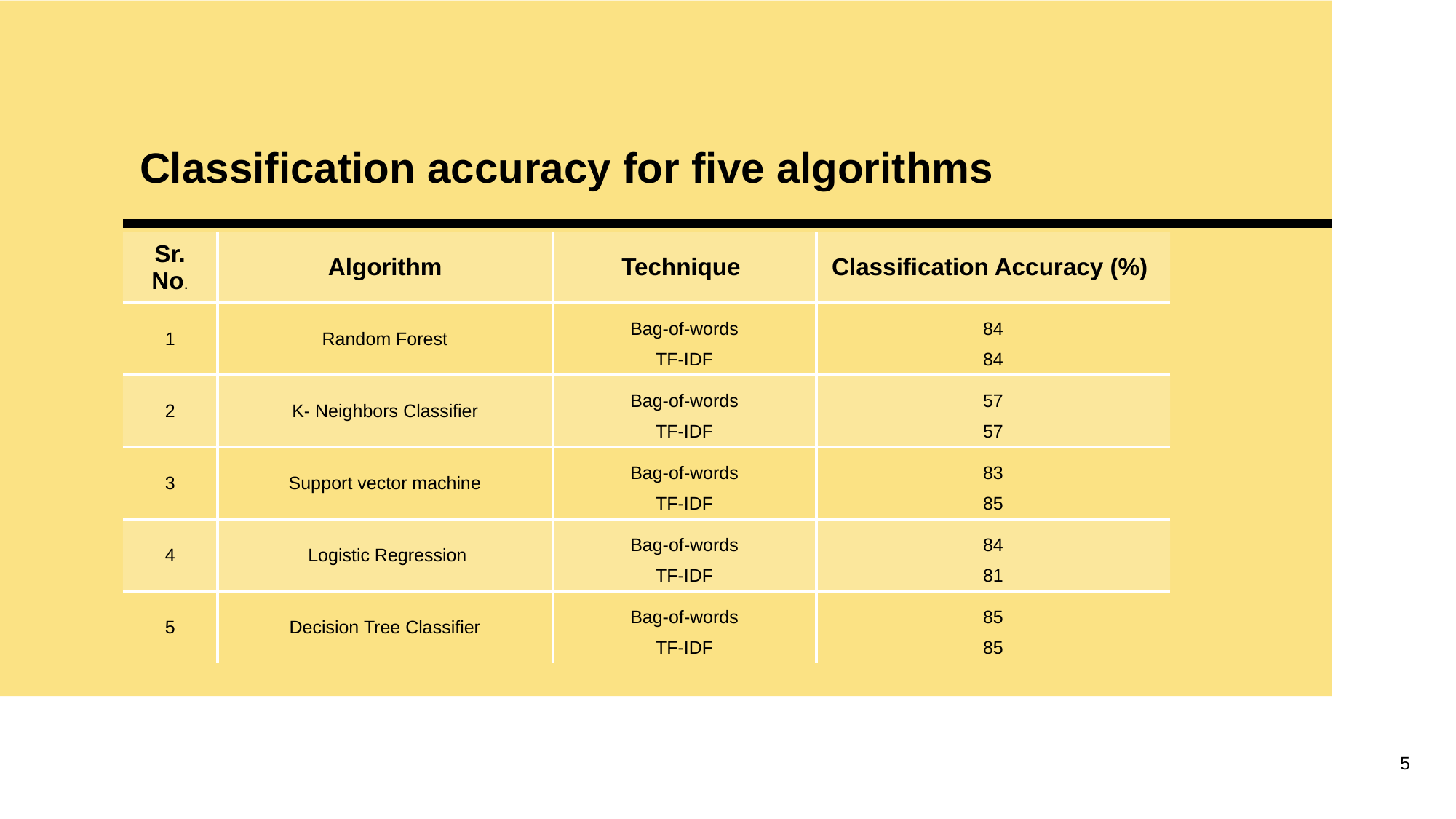

# Classification accuracy for five algorithms
| Sr. No. | Algorithm | Technique | Classification Accuracy (%) |
| --- | --- | --- | --- |
| 1 | Random Forest | Bag-of-words TF-IDF | 84 84 |
| 2 | K- Neighbors Classifier | Bag-of-words TF-IDF | 57 57 |
| 3 | Support vector machine | Bag-of-words TF-IDF | 83 85 |
| 4 | Logistic Regression | Bag-of-words TF-IDF | 84 81 |
| 5 | Decision Tree Classifier | Bag-of-words TF-IDF | 85 85 |
5